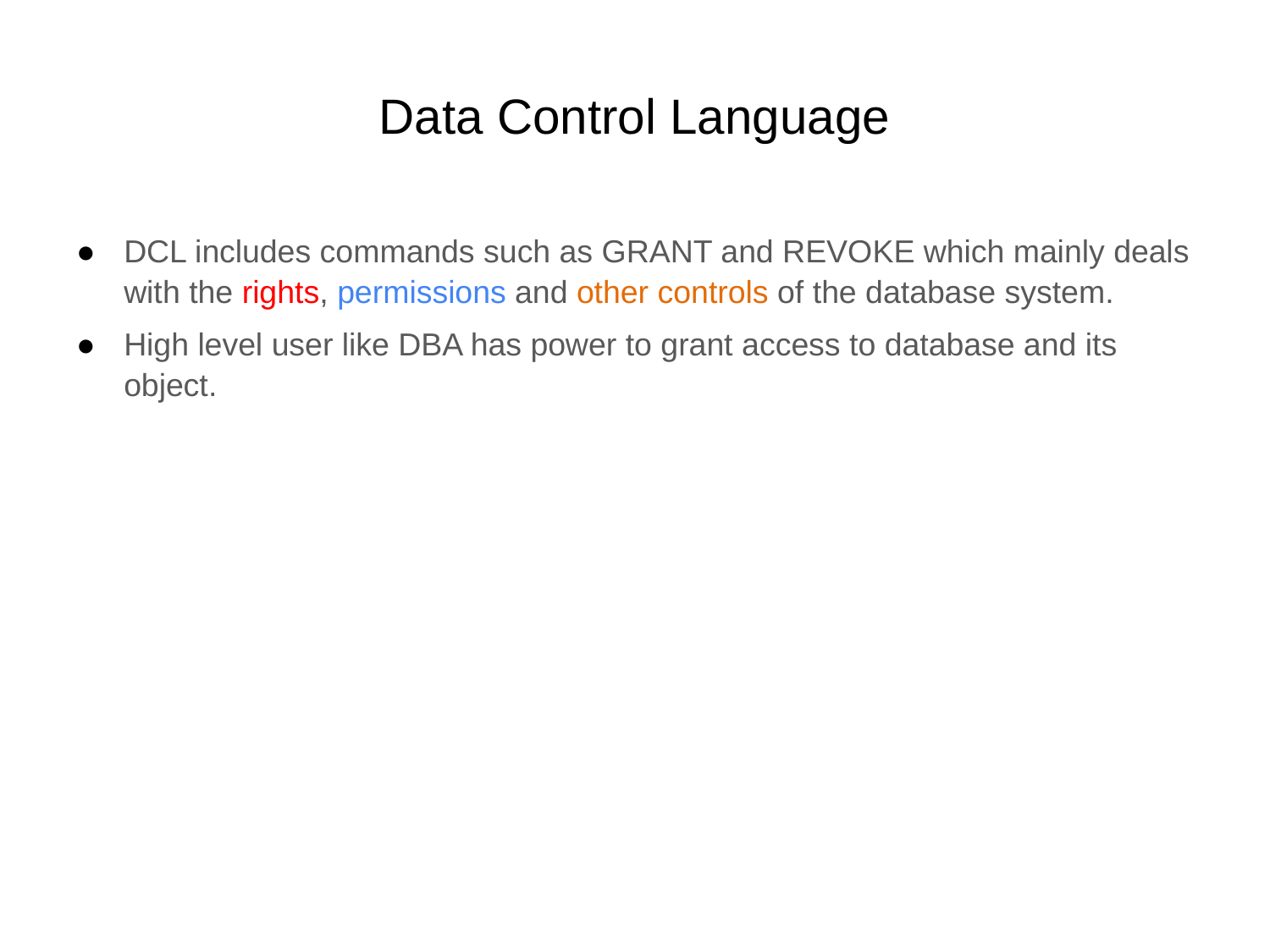

# Data Control Language
DCL includes commands such as GRANT and REVOKE which mainly deals with the rights, permissions and other controls of the database system.
High level user like DBA has power to grant access to database and its object.